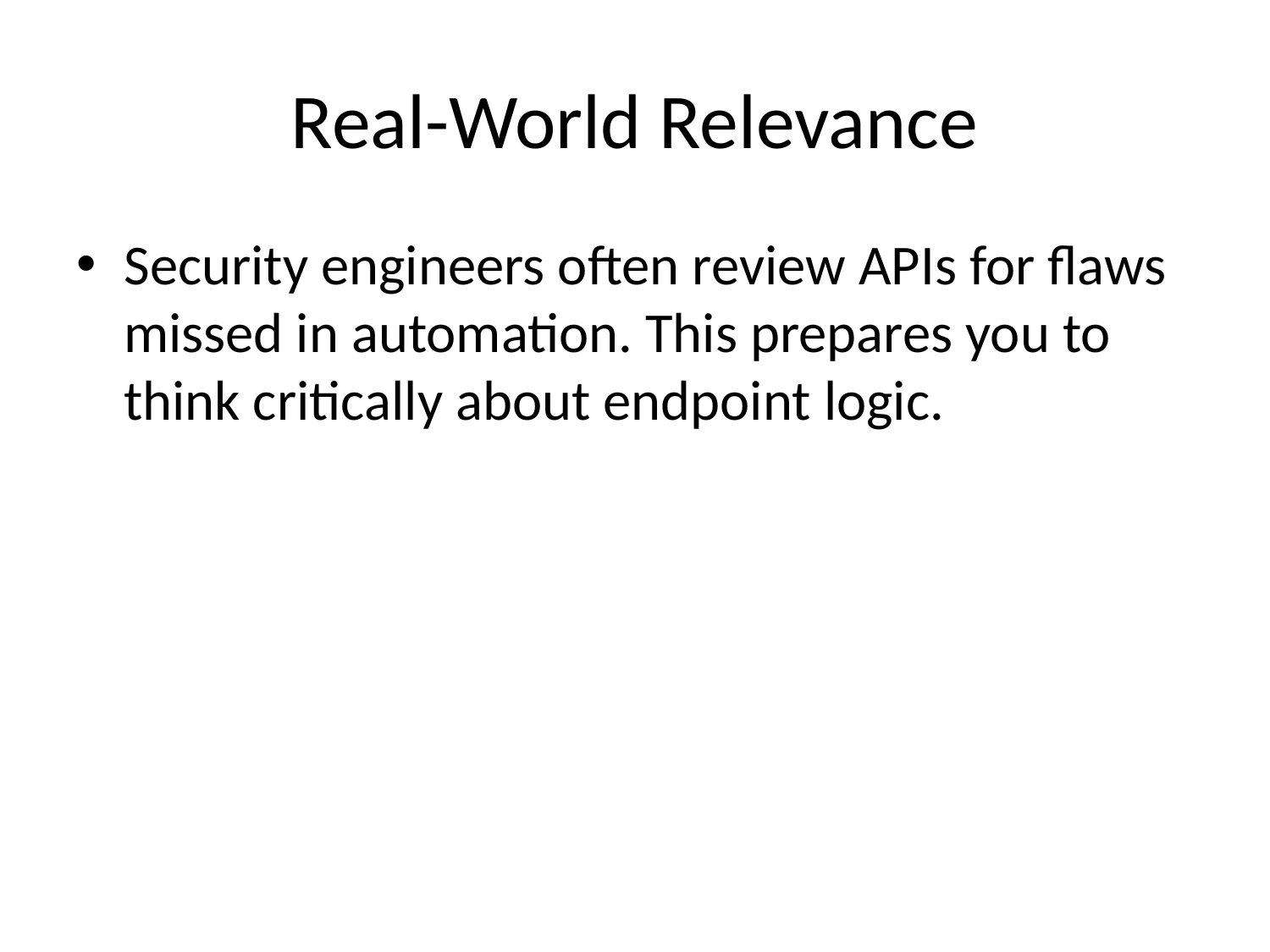

# Real-World Relevance
Security engineers often review APIs for flaws missed in automation. This prepares you to think critically about endpoint logic.